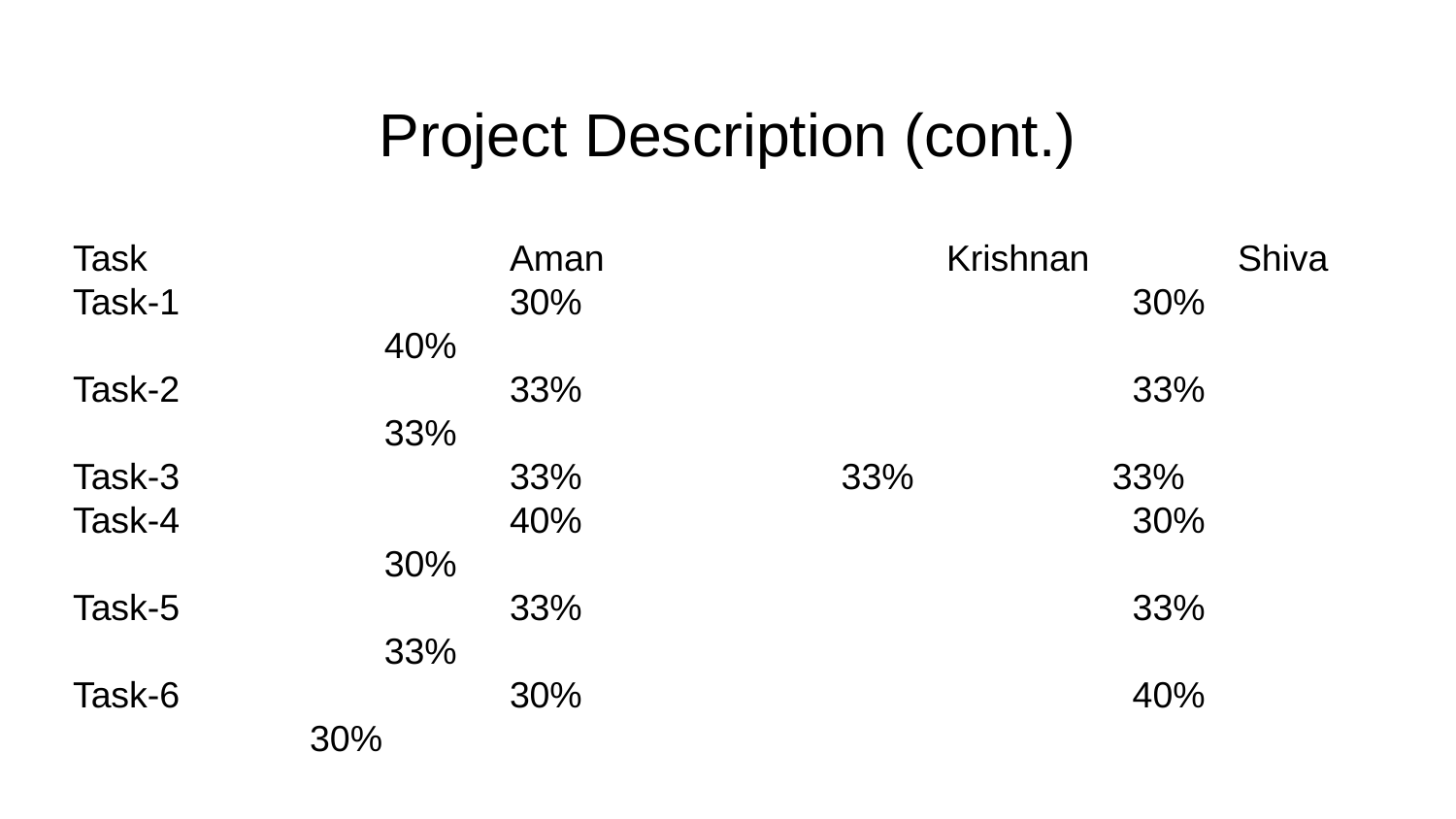

# Project Description (cont.)

Task            		Aman 			Krishnan		Shiva
Task-1			30%				    30%			  40%
Task-2			33%				    33%			  33%
Task-3			33%               	    33%           	  33%
Task-4 			40%				    30%			  30%
Task-5 			33%			      	    33%		   	  33%
Task-6			30%				    40%		         30%